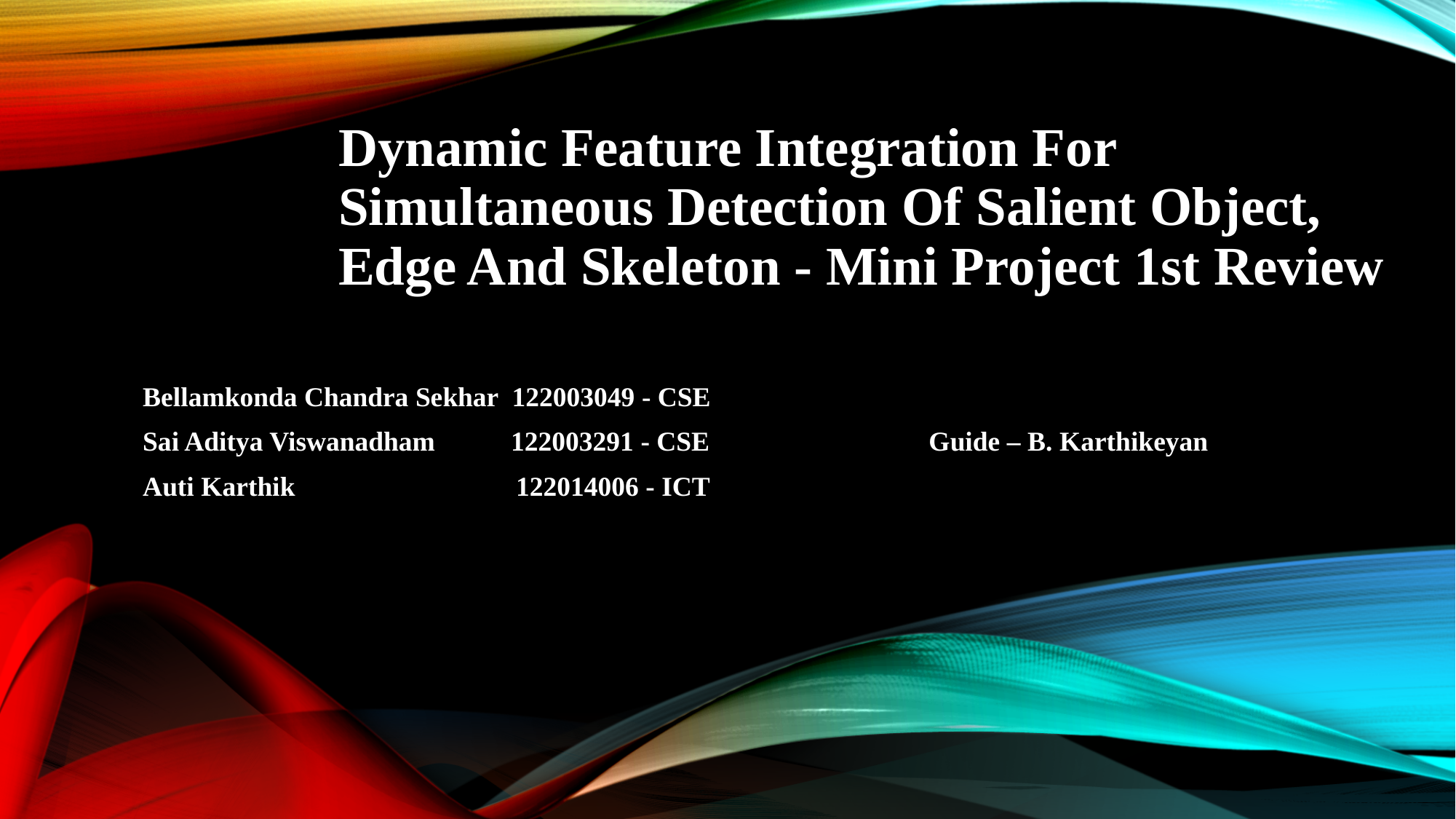

# Dynamic Feature Integration For Simultaneous Detection Of Salient Object, Edge And Skeleton - Mini Project 1st Review
Bellamkonda Chandra Sekhar  122003049 - CSE
Sai Aditya Viswanadham           122003291 - CSE	                   Guide – B. Karthikeyan
Auti Karthik                                122014006 - ICT